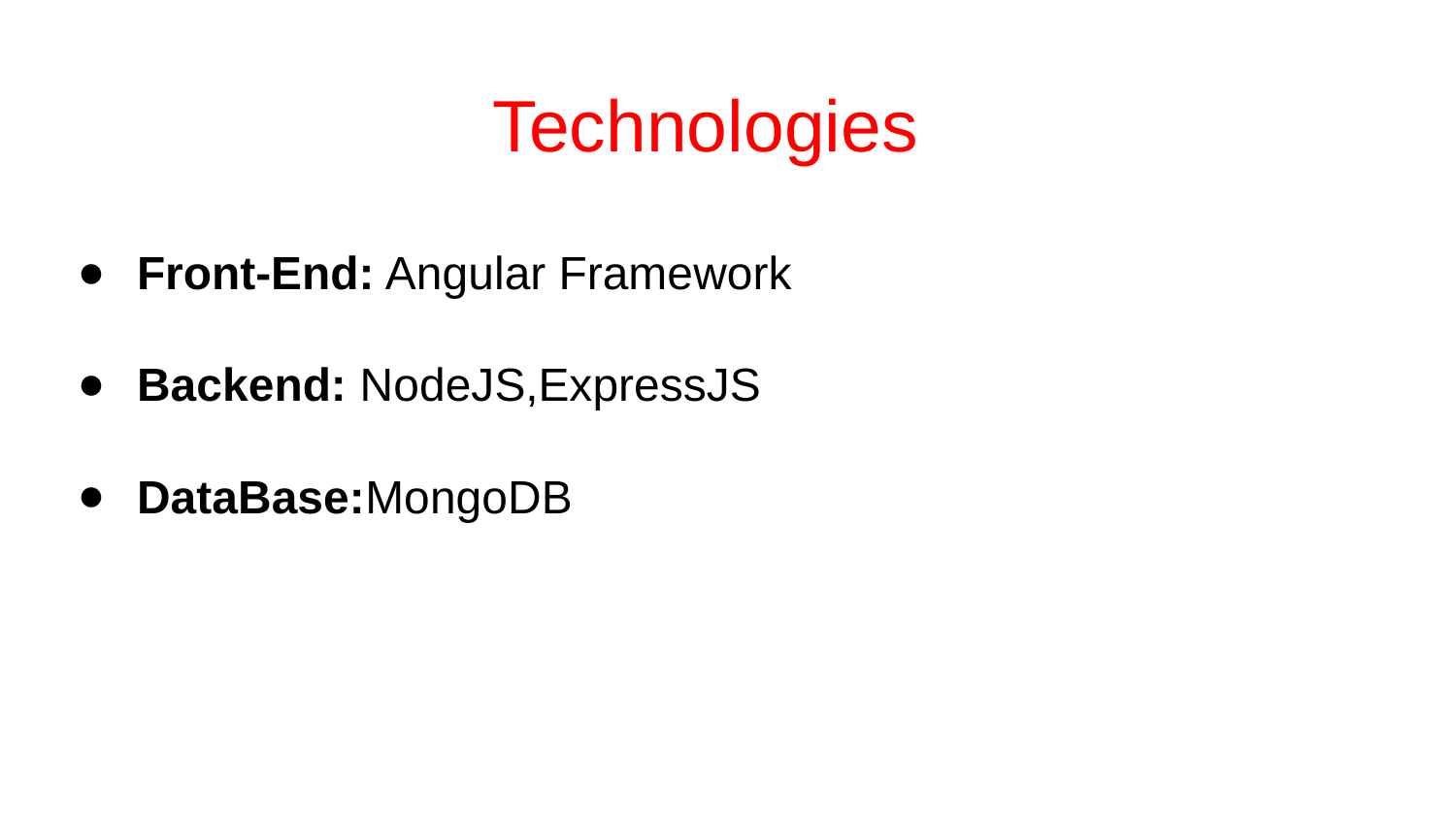

# Technologies
Front-End: Angular Framework

Backend: NodeJS,ExpressJS

DataBase:MongoDB